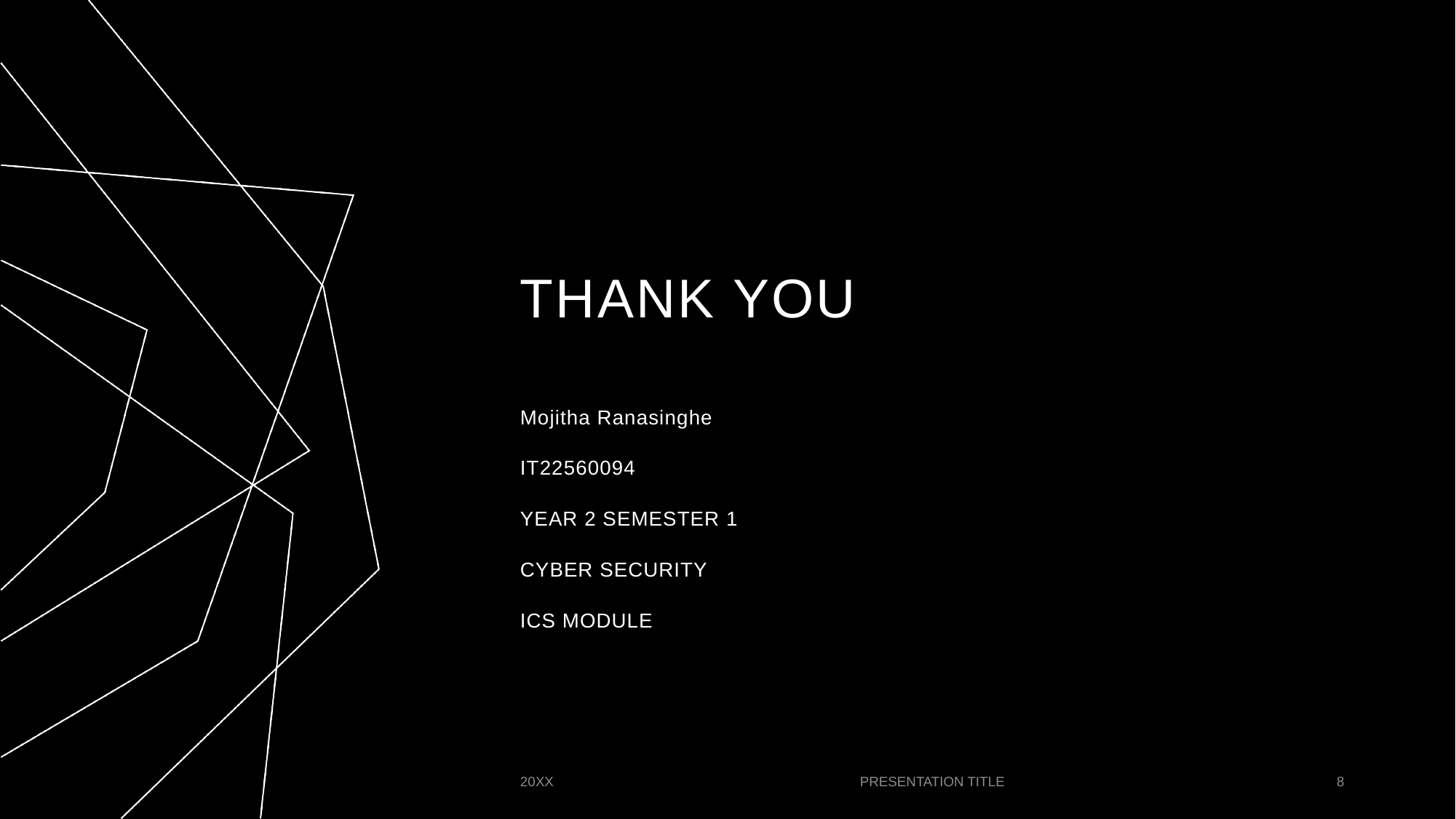

# THANK YOU
Mojitha Ranasinghe
IT22560094
YEAR 2 SEMESTER 1
CYBER SECURITY
ICS MODULE
20XX
PRESENTATION TITLE
8